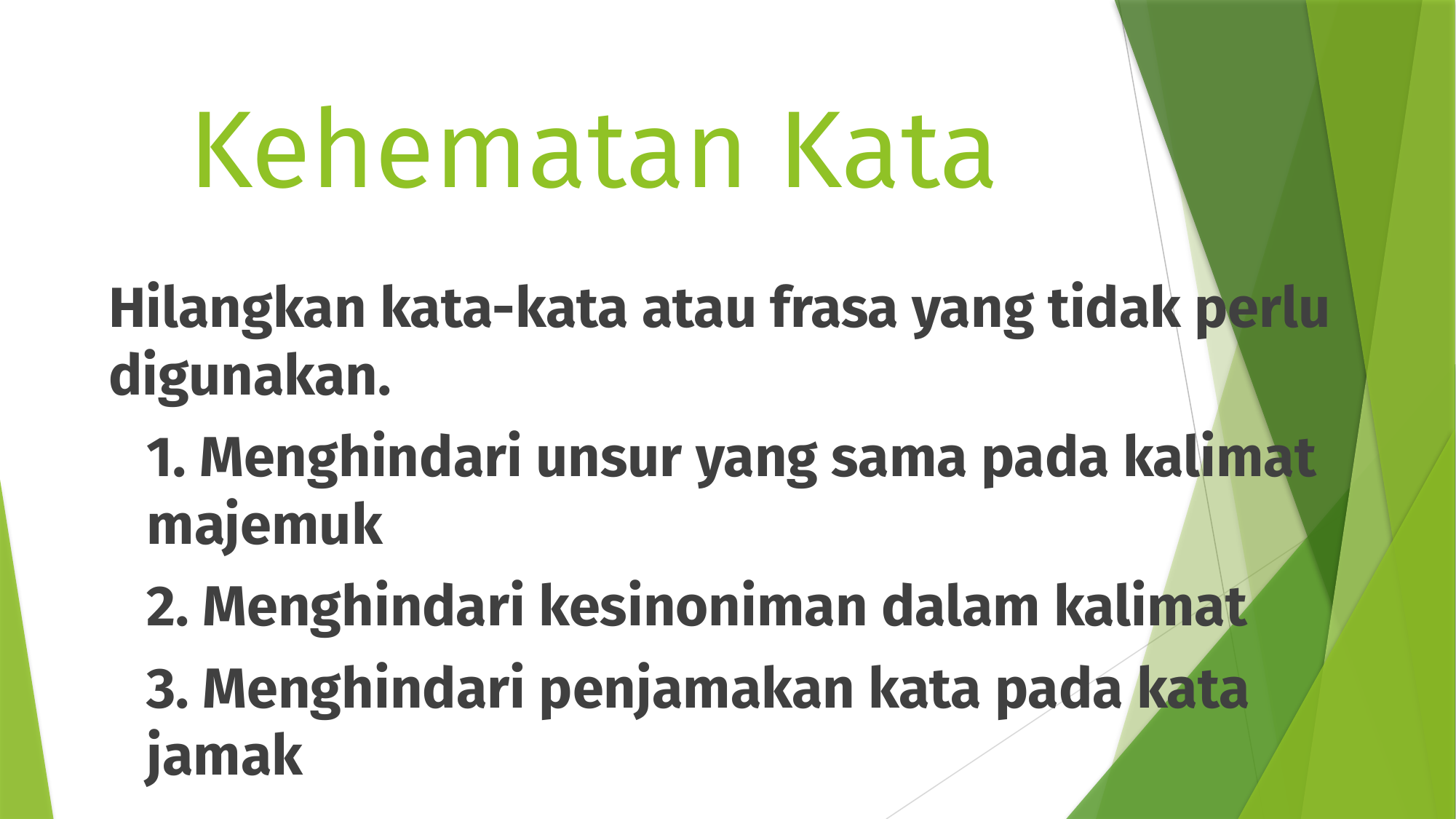

# Kehematan Kata
Hilangkan kata-kata atau frasa yang tidak perlu digunakan.
	1. Menghindari unsur yang sama pada kalimat majemuk
	2. Menghindari kesinoniman dalam kalimat
	3. Menghindari penjamakan kata pada kata jamak